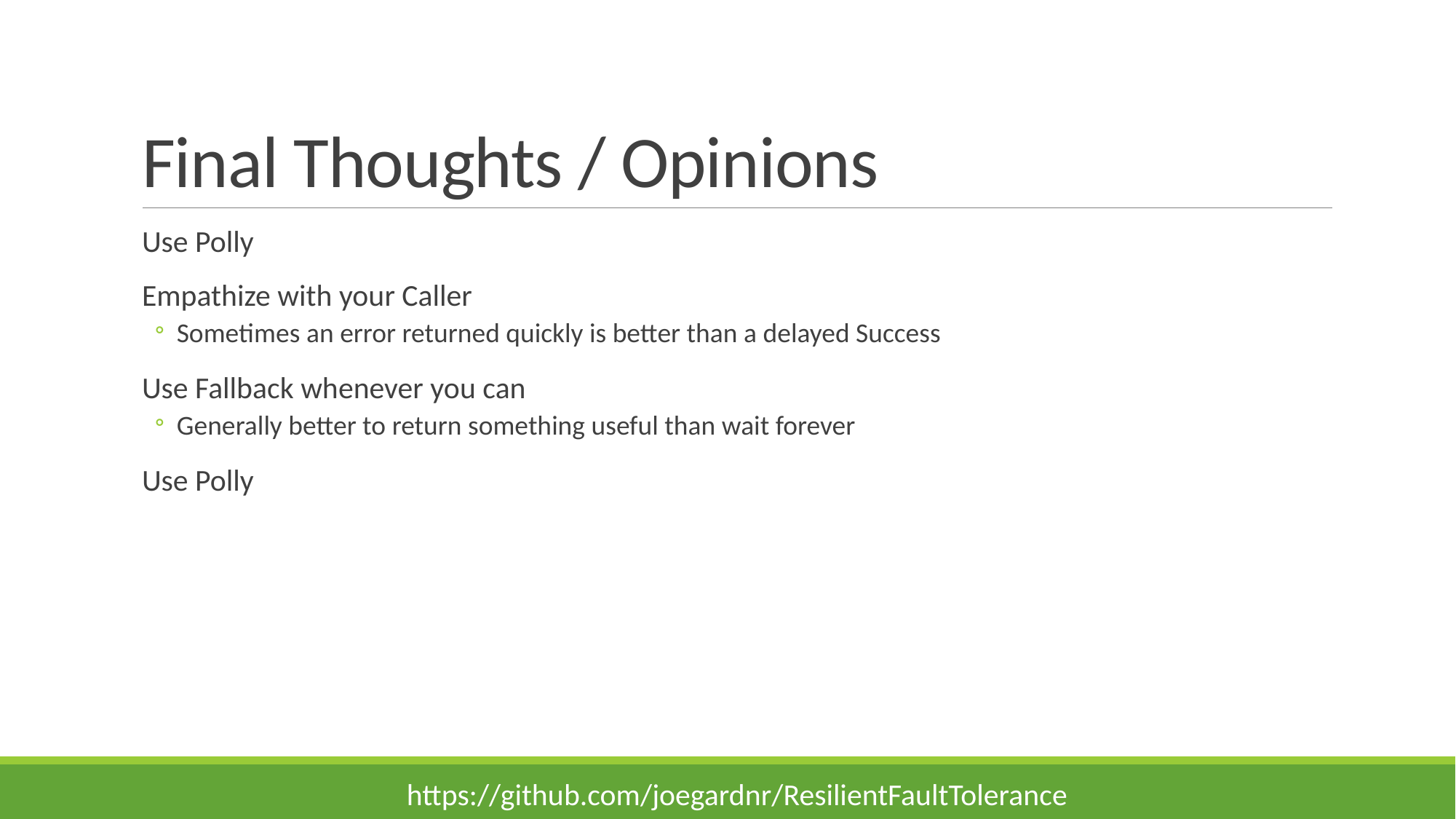

# Final Thoughts / Opinions
Use Polly
Empathize with your Caller
Sometimes an error returned quickly is better than a delayed Success
Use Fallback whenever you can
Generally better to return something useful than wait forever
Use Polly
https://github.com/joegardnr/ResilientFaultTolerance